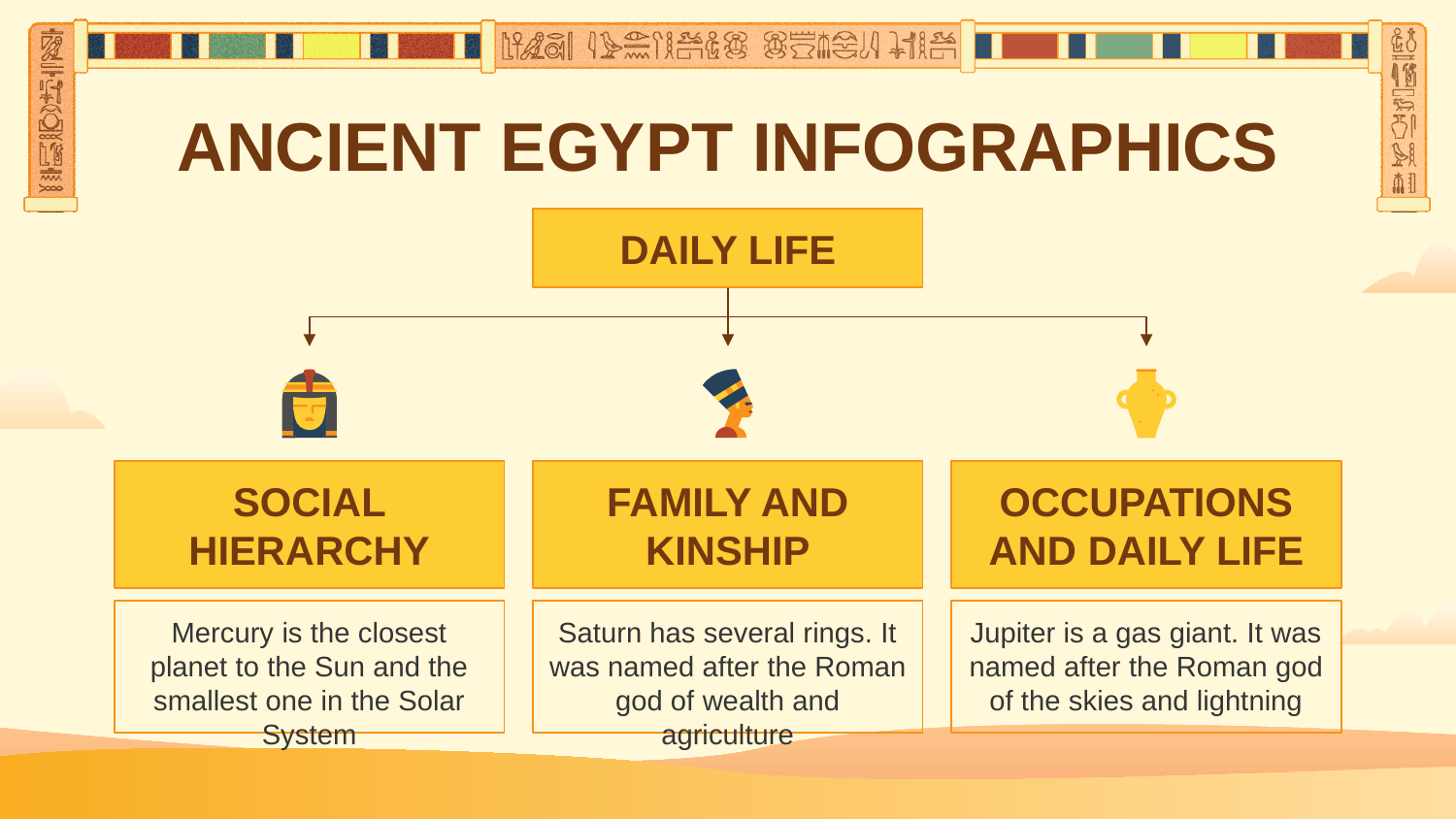

# ANCIENT EGYPT INFOGRAPHICS
DAILY LIFE

OCCUPATIONS AND DAILY LIFE
Jupiter is a gas giant. It was named after the Roman god of the skies and lightning

FAMILY AND KINSHIP
Saturn has several rings. It was named after the Roman god of wealth and agriculture
SOCIAL HIERARCHY
Mercury is the closest planet to the Sun and the smallest one in the Solar System